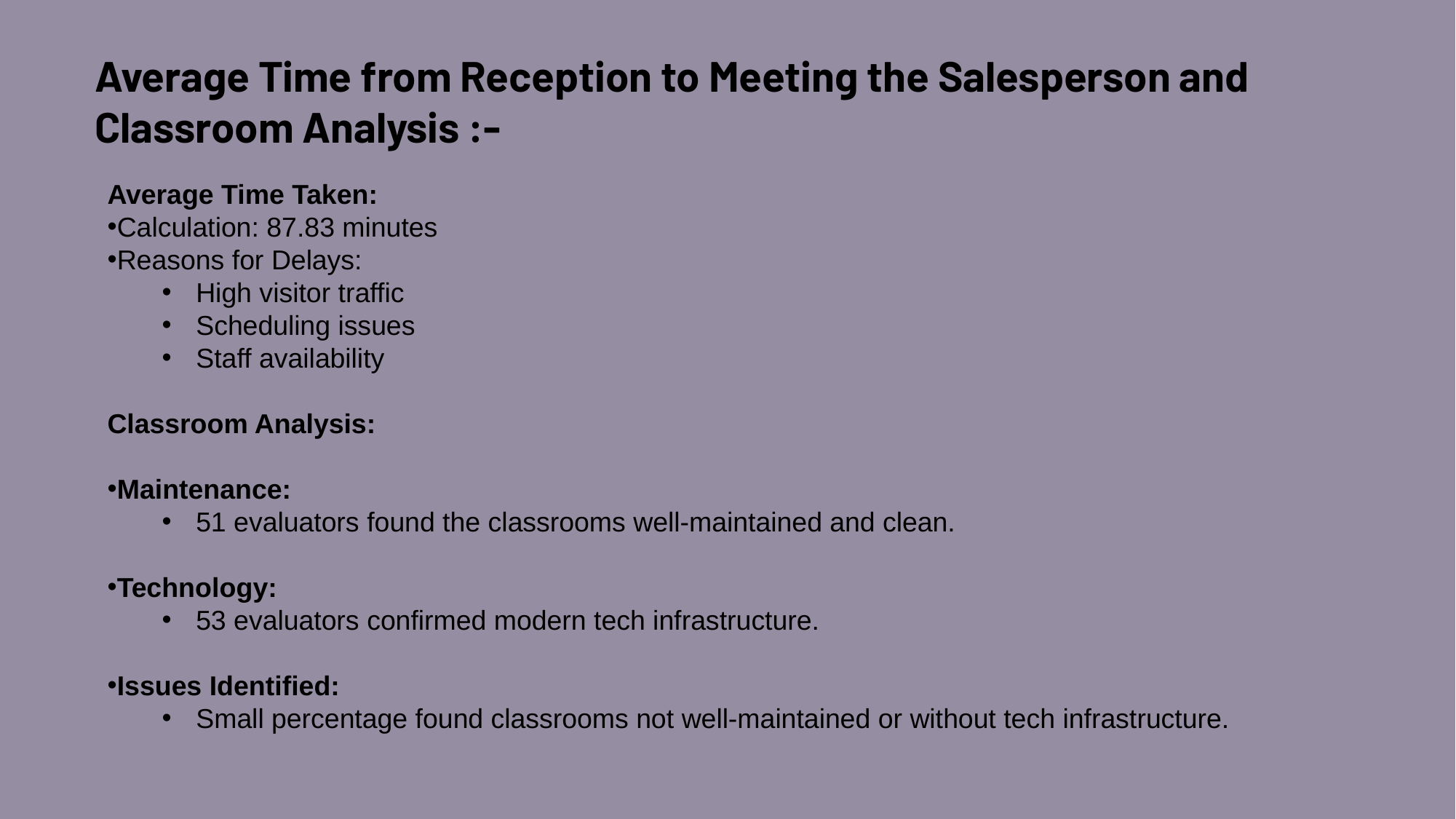

Average Time from Reception to Meeting the Salesperson and Classroom Analysis :-
Average Time Taken:
Calculation: 87.83 minutes
Reasons for Delays:
High visitor traffic
Scheduling issues
Staff availability

Classroom Analysis:

Maintenance:
51 evaluators found the classrooms well-maintained and clean.

Technology:
53 evaluators confirmed modern tech infrastructure.

Issues Identified:
Small percentage found classrooms not well-maintained or without tech infrastructure.